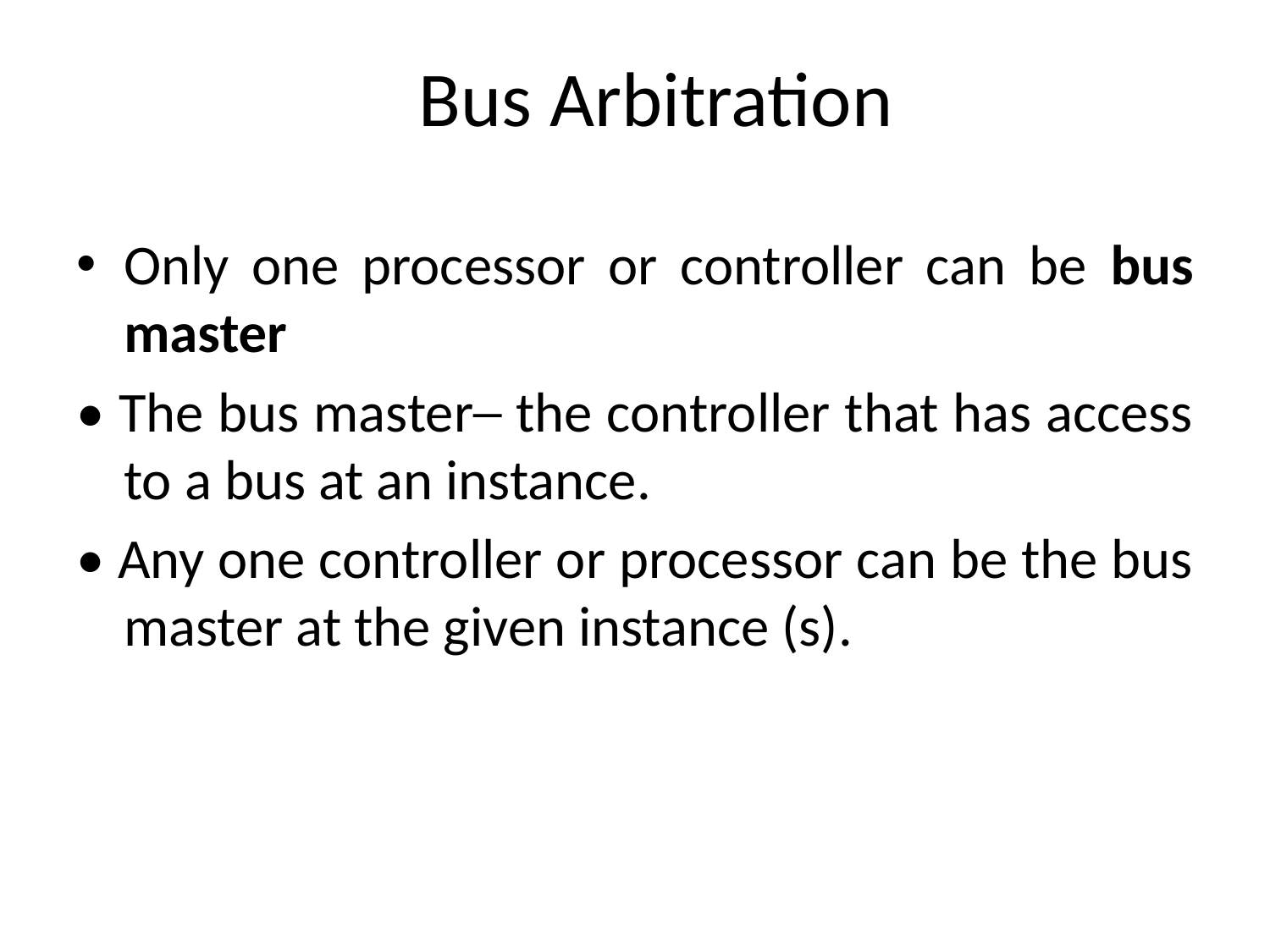

Bus Arbitration
Only one processor or controller can be bus master
• The bus master─ the controller that has access to a bus at an instance.
• Any one controller or processor can be the bus master at the given instance (s).